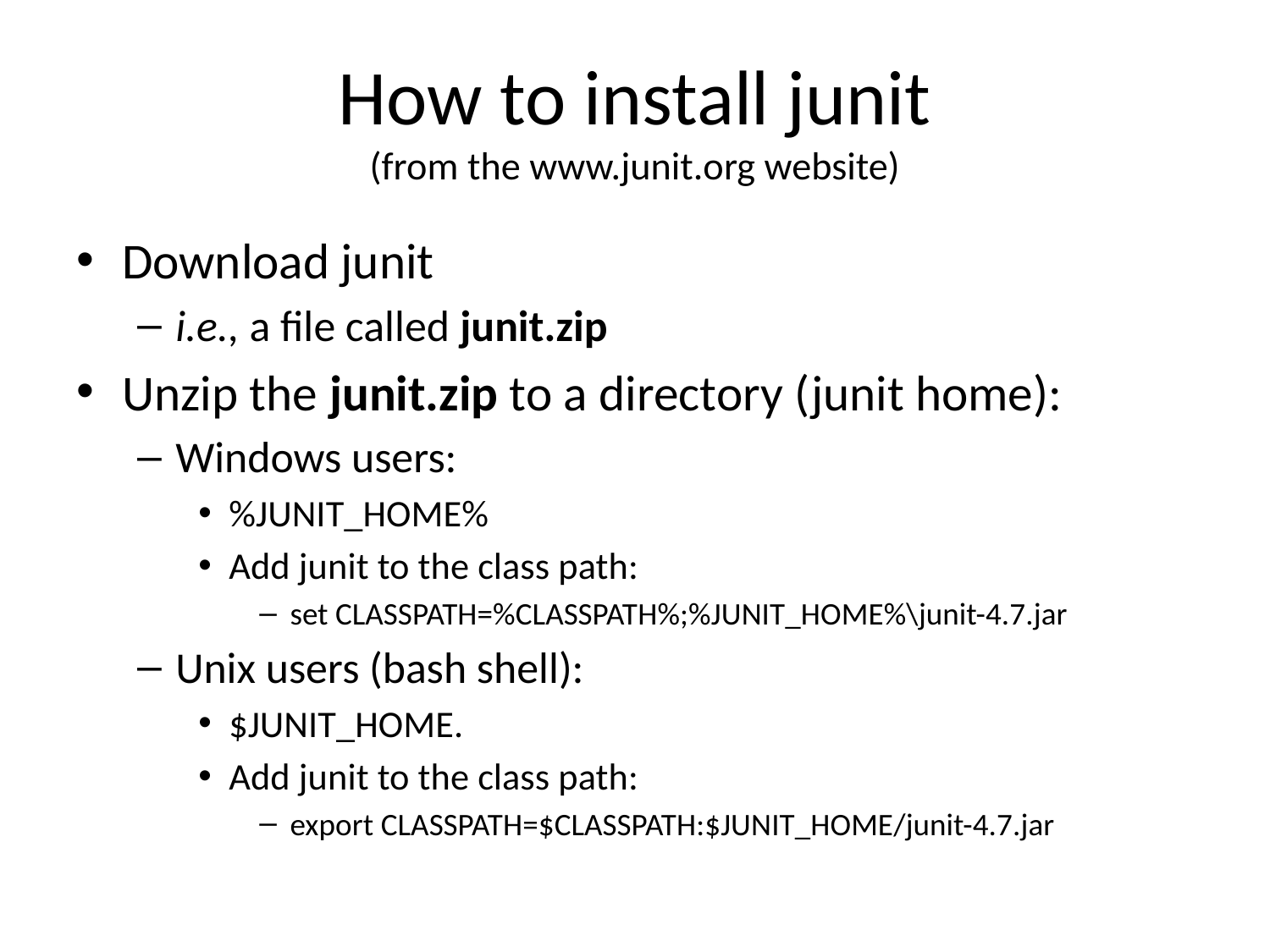

# How to install junit (from the www.junit.org website)
Download junit
i.e., a file called junit.zip
Unzip the junit.zip to a directory (junit home):
Windows users:
%JUNIT_HOME%
Add junit to the class path:
set CLASSPATH=%CLASSPATH%;%JUNIT_HOME%\junit-4.7.jar
Unix users (bash shell):
$JUNIT_HOME.
Add junit to the class path:
export CLASSPATH=$CLASSPATH:$JUNIT_HOME/junit-4.7.jar